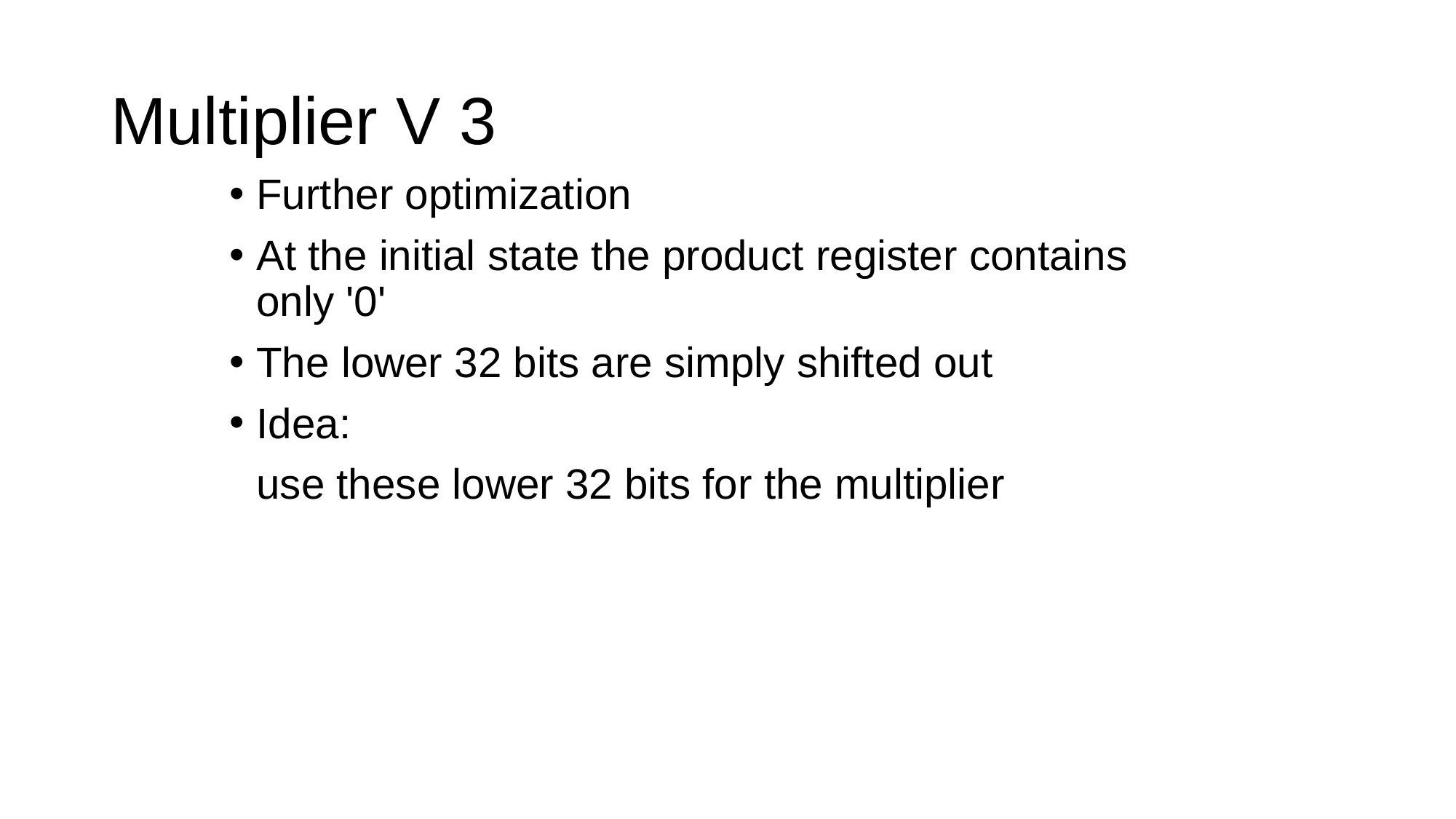

# Multiplier V 3
Further optimization
At the initial state the product register contains only '0'
The lower 32 bits are simply shifted out
Idea:
	use these lower 32 bits for the multiplier